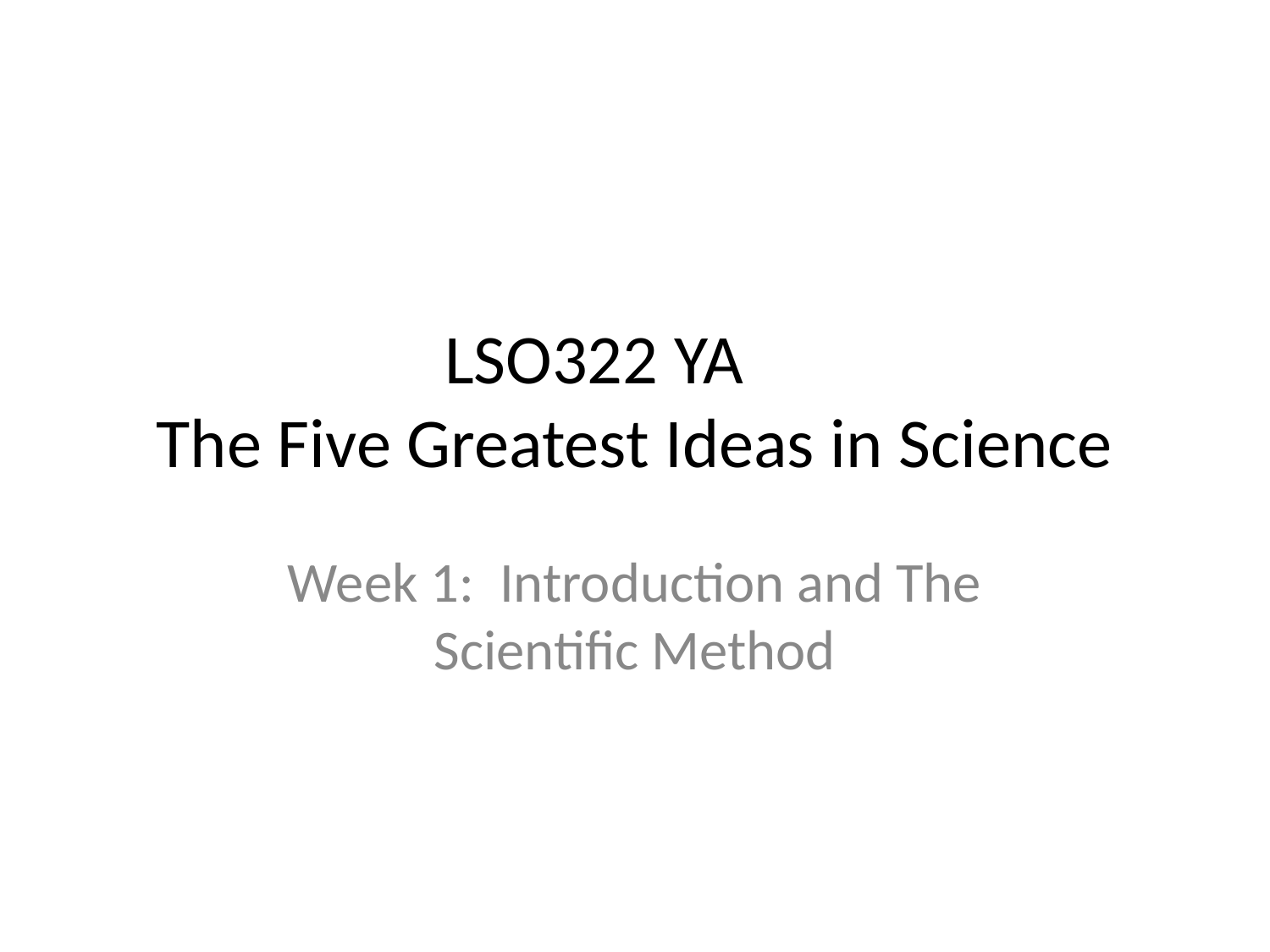

# LSO322 YA The Five Greatest Ideas in Science
Week 1:  Introduction and The Scientific Method